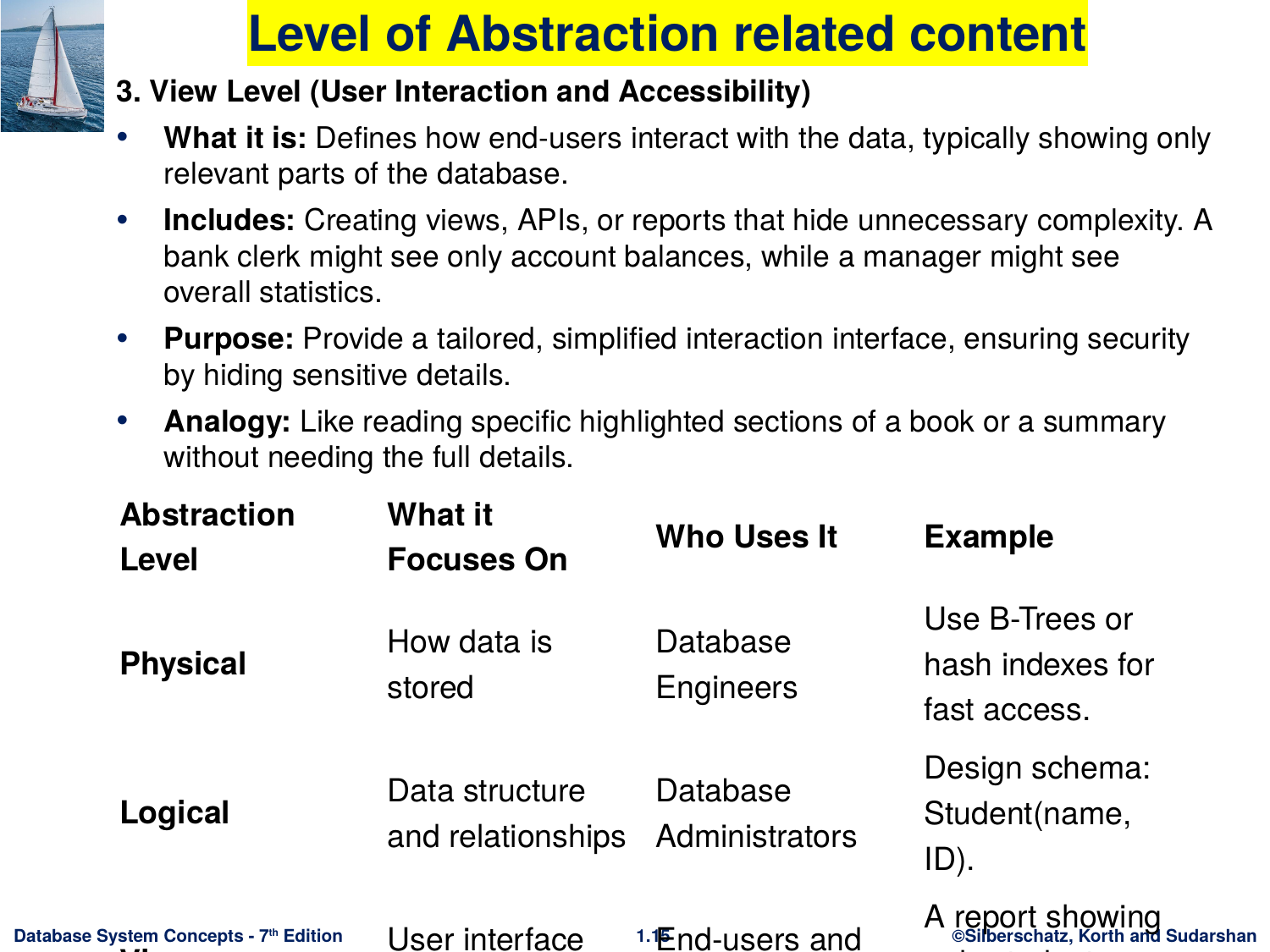

# Level of Abstraction related content
3. View Level (User Interaction and Accessibility)
What it is: Defines how end-users interact with the data, typically showing only relevant parts of the database.
Includes: Creating views, APIs, or reports that hide unnecessary complexity. A bank clerk might see only account balances, while a manager might see overall statistics.
Purpose: Provide a tailored, simplified interaction interface, ensuring security by hiding sensitive details.
Analogy: Like reading specific highlighted sections of a book or a summary without needing the full details.

| Abstraction Level | What it Focuses On | Who Uses It | Example |
| --- | --- | --- | --- |
| Physical | How data is stored | Database Engineers | Use B-Trees or hash indexes for fast access. |
| Logical | Data structure and relationships | Database Administrators | Design schema: Student(name, ID). |
| View | User interface and access | End-users and Developers | A report showing only student grades. |